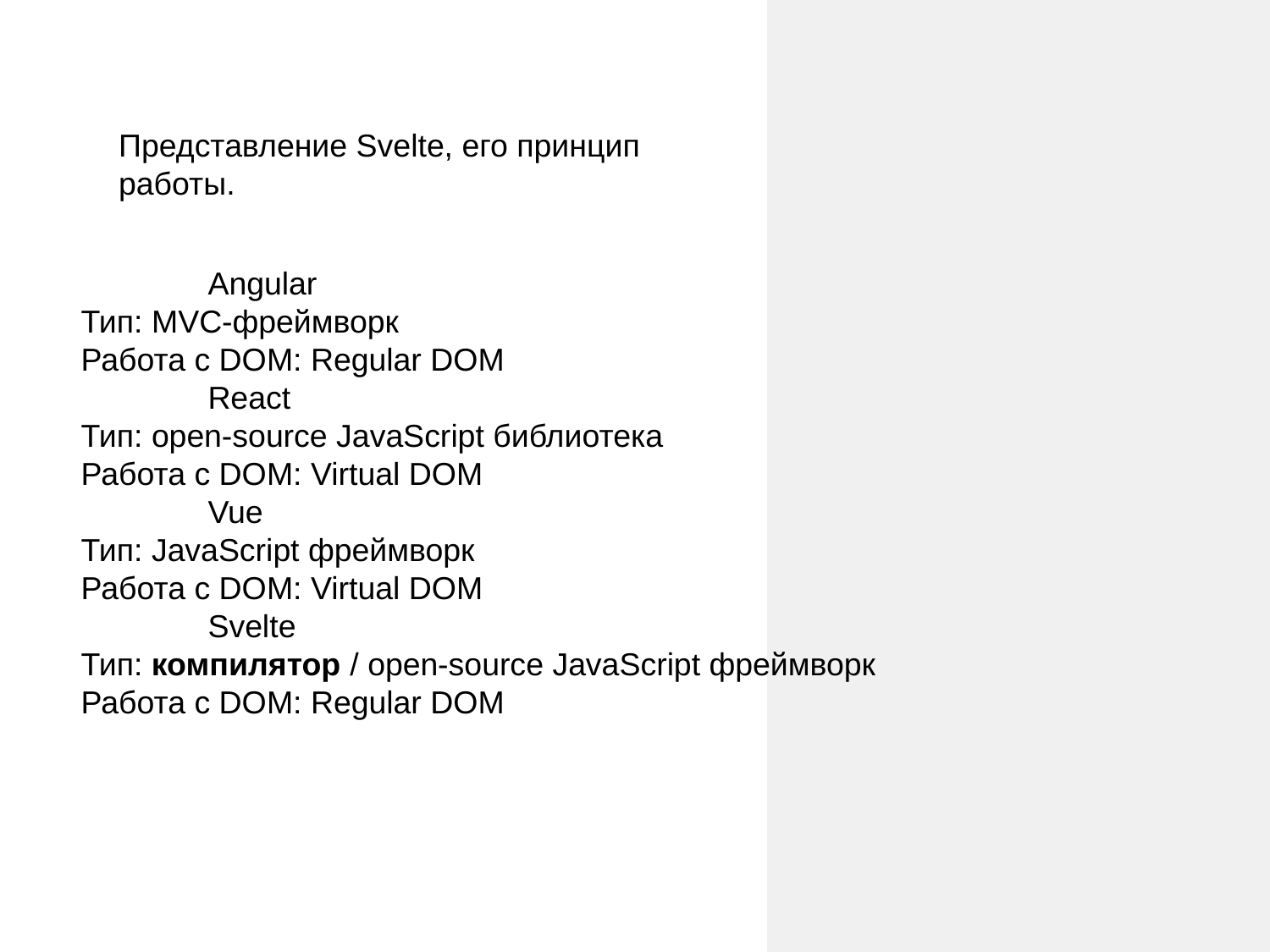

Представление Svelte, его принцип работы.
	Angular
Тип: MVC-фреймворк
Работа с DOM: Regular DOM
	React
Тип: open-source JavaScript библиотека
Работа с DOM: Virtual DOM
	Vue
Тип: JavaScript фреймворк
Работа с DOM: Virtual DOM
	Svelte
Тип: компилятор / open-source JavaScript фреймворк
Работа с DOM: Regular DOM